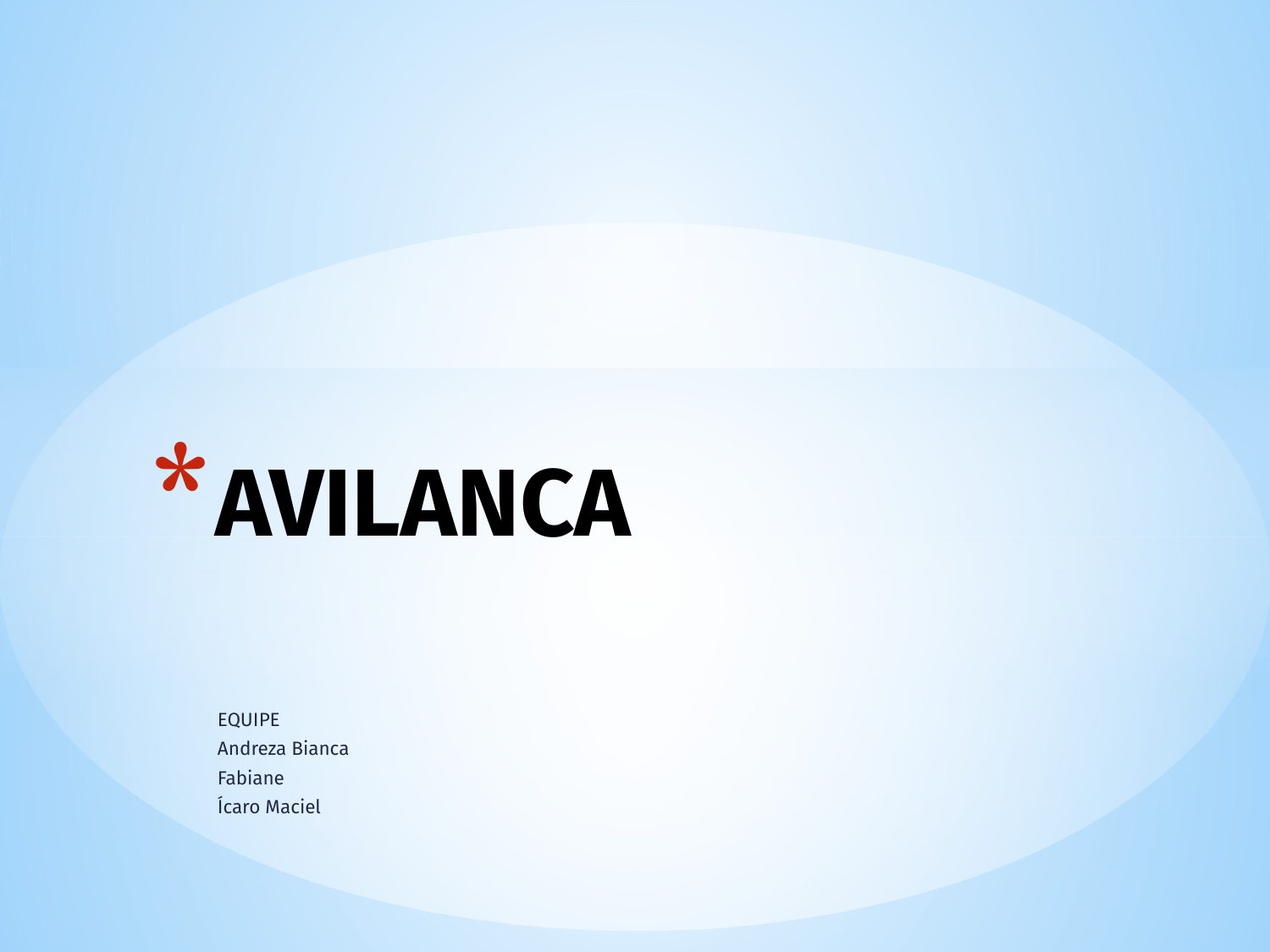

# AVILANCA
EQUIPE
Andreza Bianca
Fabiane
Ícaro Maciel